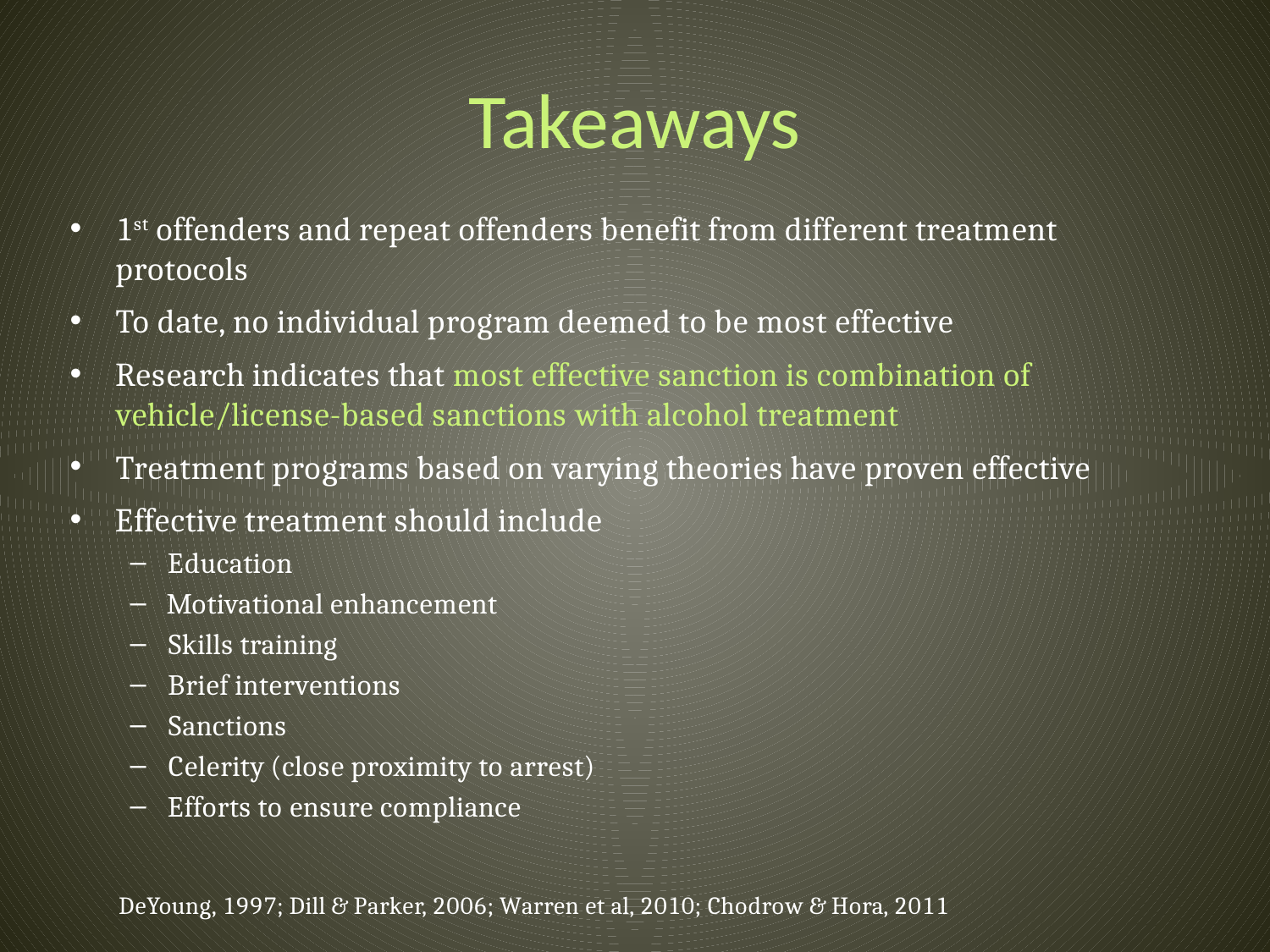

# Takeaways
1st offenders and repeat offenders benefit from different treatment protocols
To date, no individual program deemed to be most effective
Research indicates that most effective sanction is combination of vehicle/license-based sanctions with alcohol treatment
Treatment programs based on varying theories have proven effective
Effective treatment should include
Education
Motivational enhancement
Skills training
Brief interventions
Sanctions
Celerity (close proximity to arrest)
Efforts to ensure compliance

DeYoung, 1997; Dill & Parker, 2006; Warren et al, 2010; Chodrow & Hora, 2011